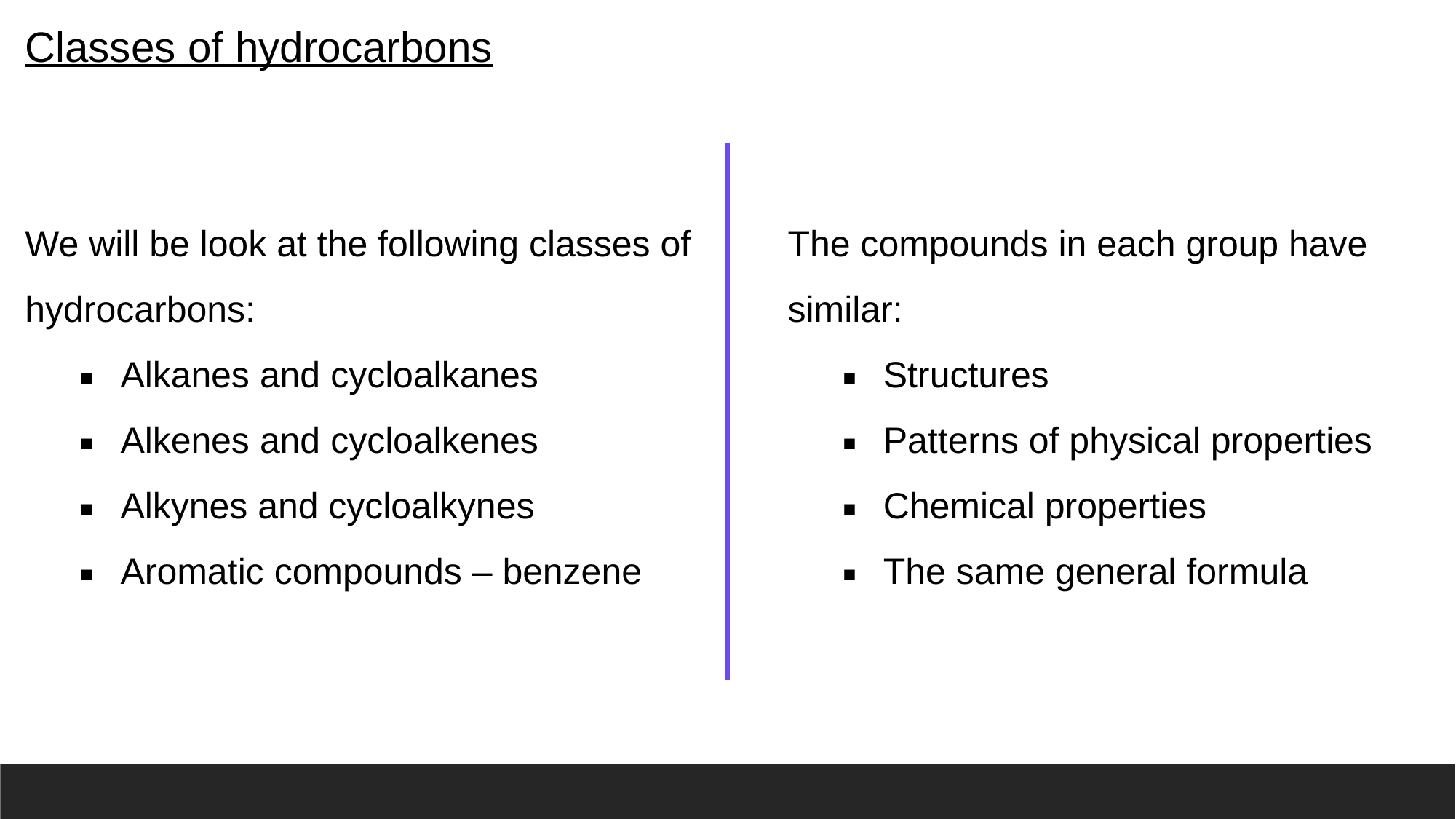

Classes of hydrocarbons
We will be look at the following classes of hydrocarbons:
Alkanes and cycloalkanes
Alkenes and cycloalkenes
Alkynes and cycloalkynes
Aromatic compounds – benzene
The compounds in each group have similar:
Structures
Patterns of physical properties
Chemical properties
The same general formula